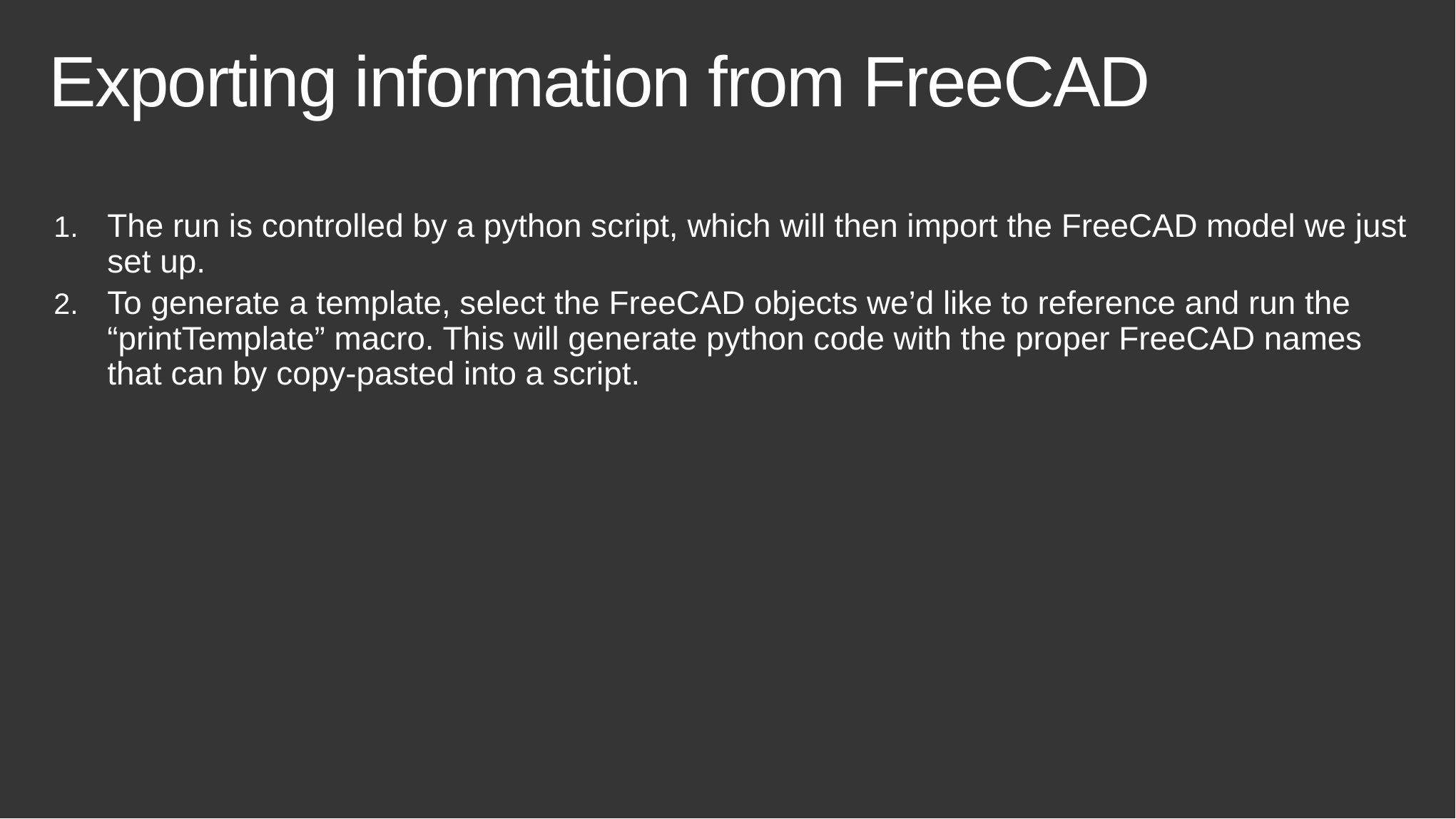

# Exporting information from FreeCAD
The run is controlled by a python script, which will then import the FreeCAD model we just set up.
To generate a template, select the FreeCAD objects we’d like to reference and run the “printTemplate” macro. This will generate python code with the proper FreeCAD names that can by copy-pasted into a script.